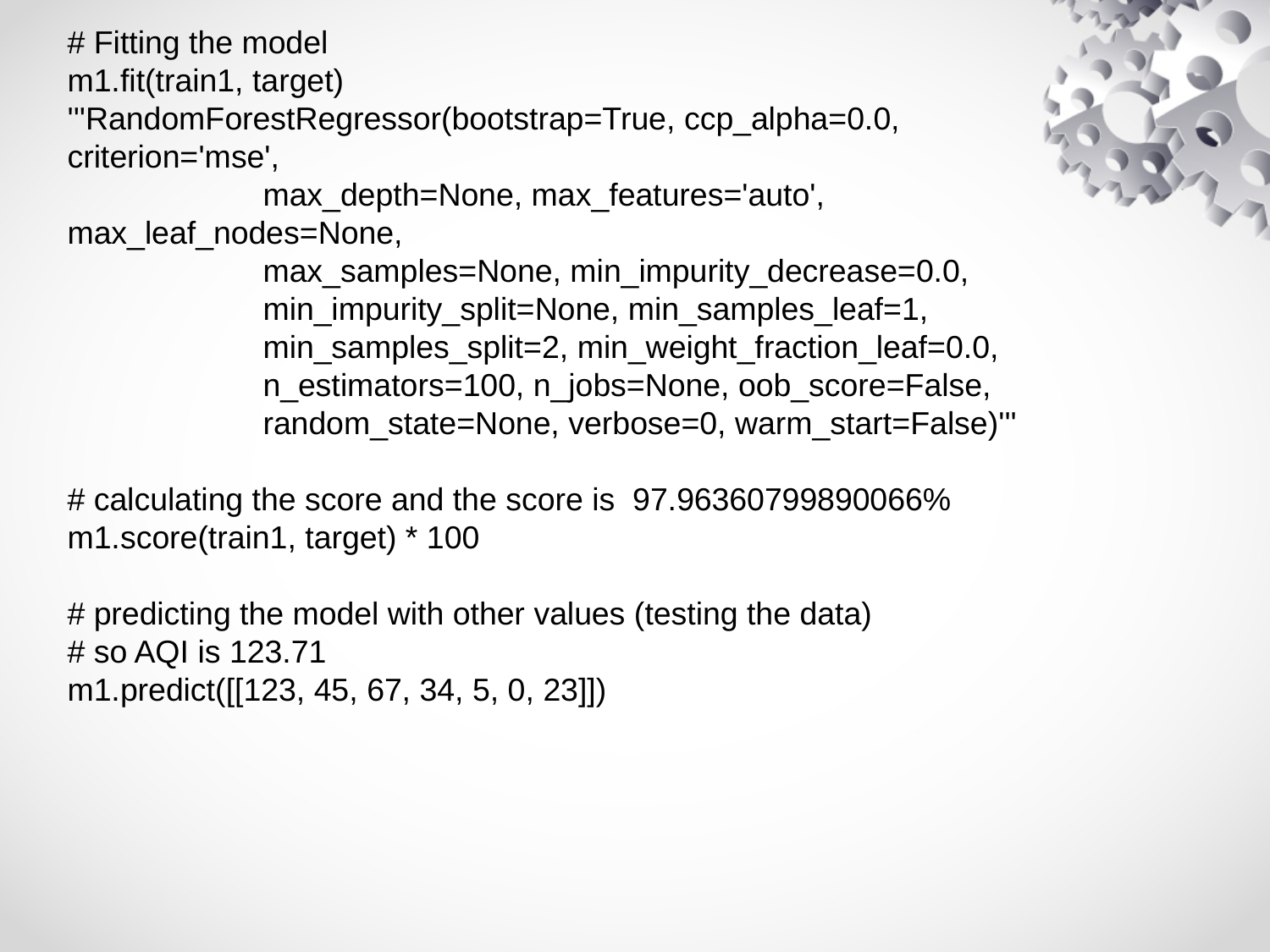

# Fitting the model
m1.fit(train1, target)
'''RandomForestRegressor(bootstrap=True, ccp_alpha=0.0, criterion='mse',
                      max_depth=None, max_features='auto', max_leaf_nodes=None,
                      max_samples=None, min_impurity_decrease=0.0,
                      min_impurity_split=None, min_samples_leaf=1,
                      min_samples_split=2, min_weight_fraction_leaf=0.0,
                      n_estimators=100, n_jobs=None, oob_score=False,
                      random_state=None, verbose=0, warm_start=False)'''

# calculating the score and the score is  97.96360799890066%
m1.score(train1, target) * 100

# predicting the model with other values (testing the data)
# so AQI is 123.71
m1.predict([[123, 45, 67, 34, 5, 0, 23]])